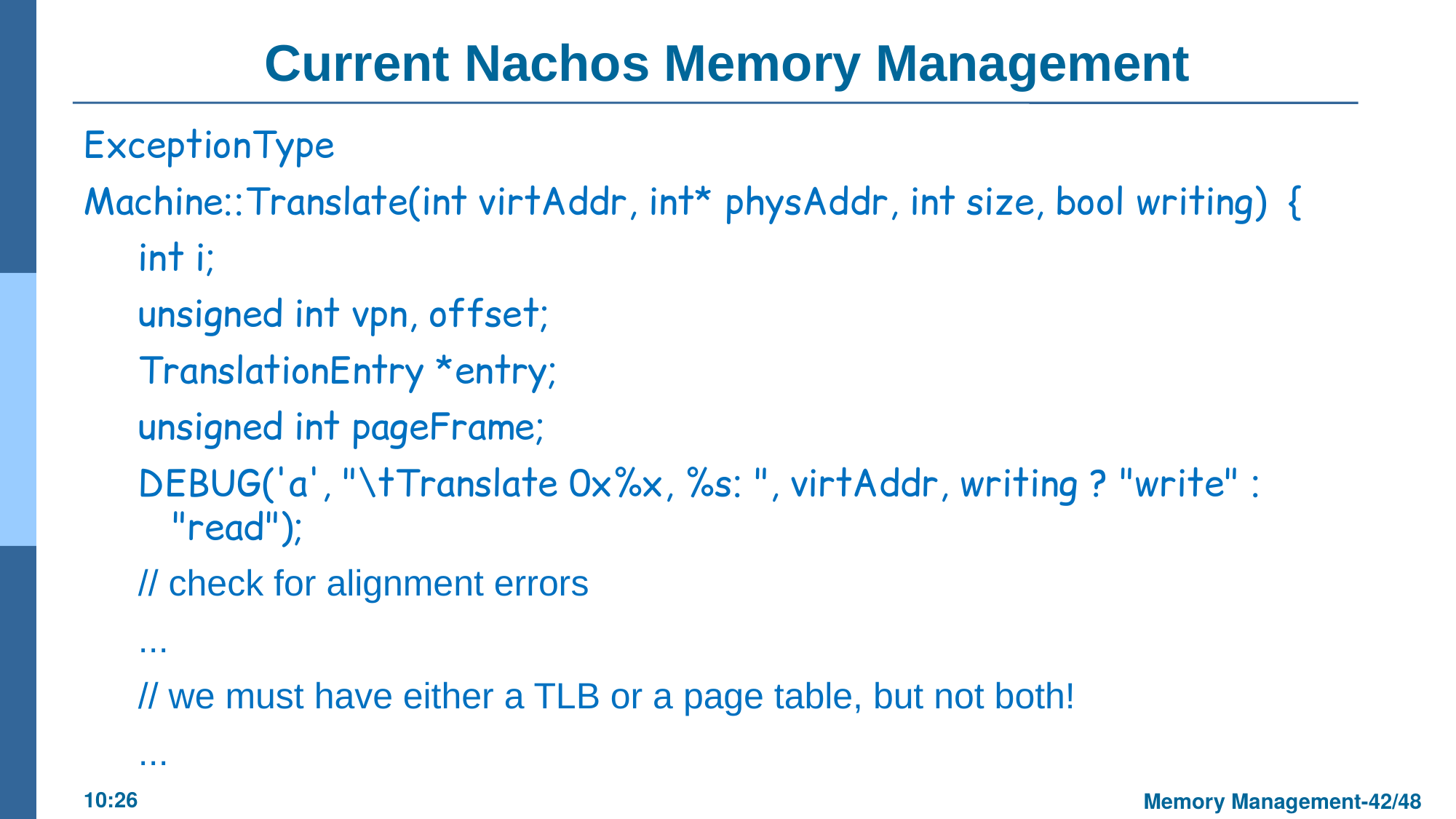

# Current Nachos Memory Management
ExceptionType
Machine::Translate(int virtAddr, int* physAddr, int size, bool writing)  {
int i;
unsigned int vpn, offset;
TranslationEntry *entry;
unsigned int pageFrame;
DEBUG('a', "\tTranslate 0x%x, %s: ", virtAddr, writing ? "write" : "read");
// check for alignment errors
...
// we must have either a TLB or a page table, but not both!
...